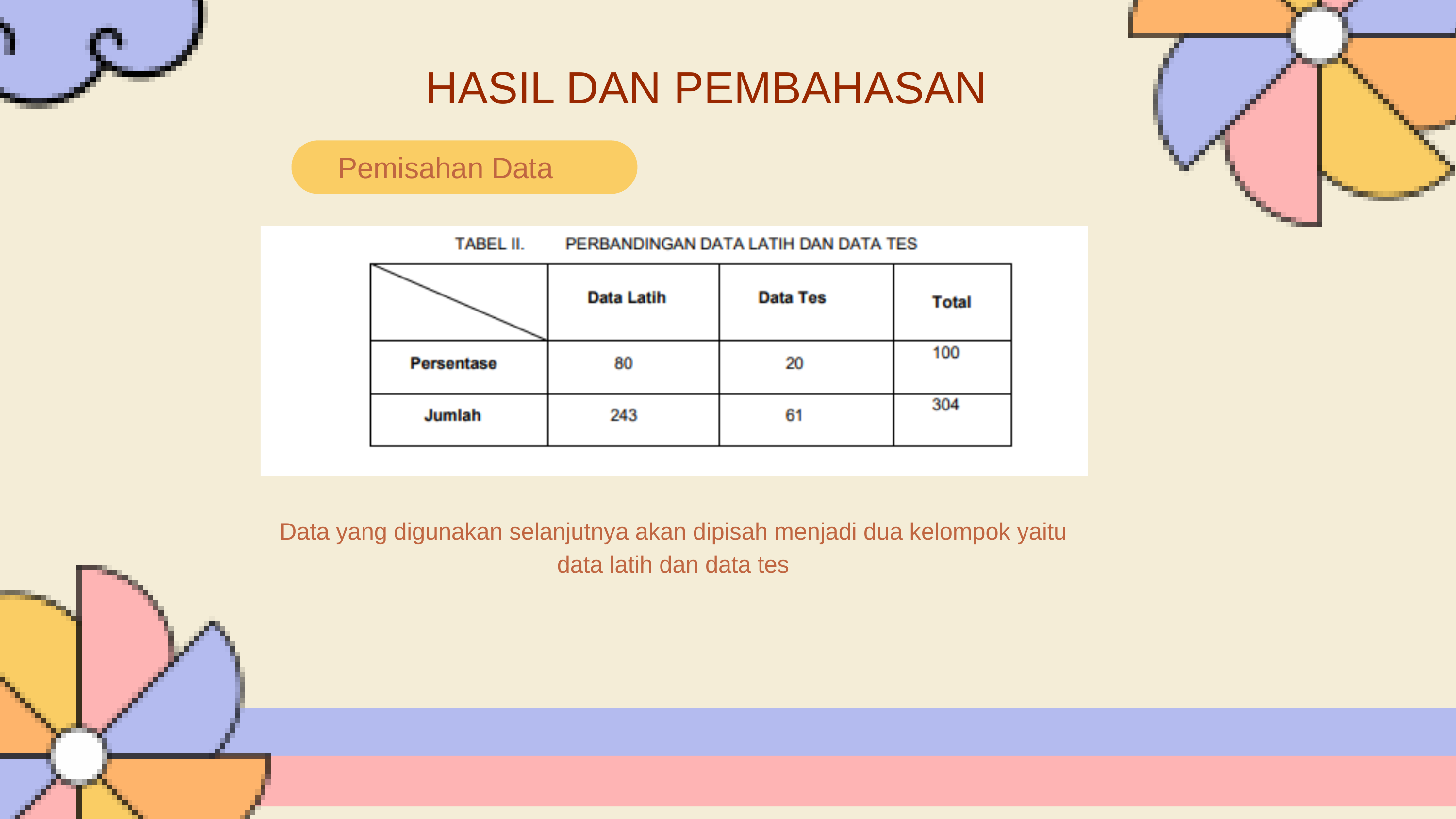

HASIL DAN PEMBAHASAN

Pemisahan Data

Data yang digunakan selanjutnya akan dipisah menjadi dua kelompok yaitu data latih dan data tes